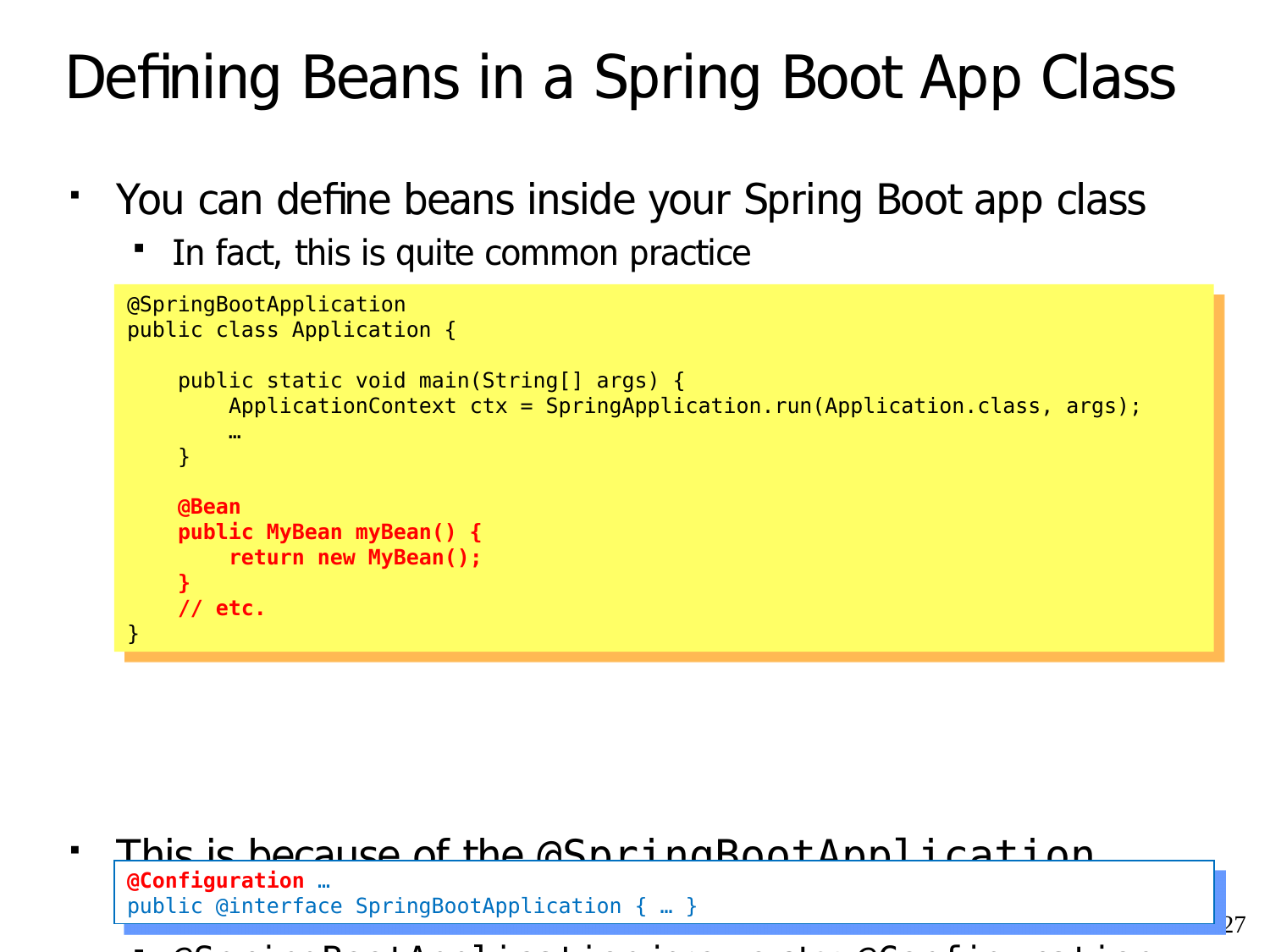

# Defining Beans in a Spring Boot App Class
You can define beans inside your Spring Boot app class
In fact, this is quite common practice

This is because of the @SpringBootApplication annotation on your Spring Boot app class…
@SpringBootApplication incorporates @Configuration
@SpringBootApplication
public class Application {

    public static void main(String[] args) {
        ApplicationContext ctx = SpringApplication.run(Application.class, args);
        …
    }

    @Bean
    public MyBean myBean() {
        return new MyBean();
    }
    // etc.
}
@Configuration …
public @interface SpringBootApplication { … }
27